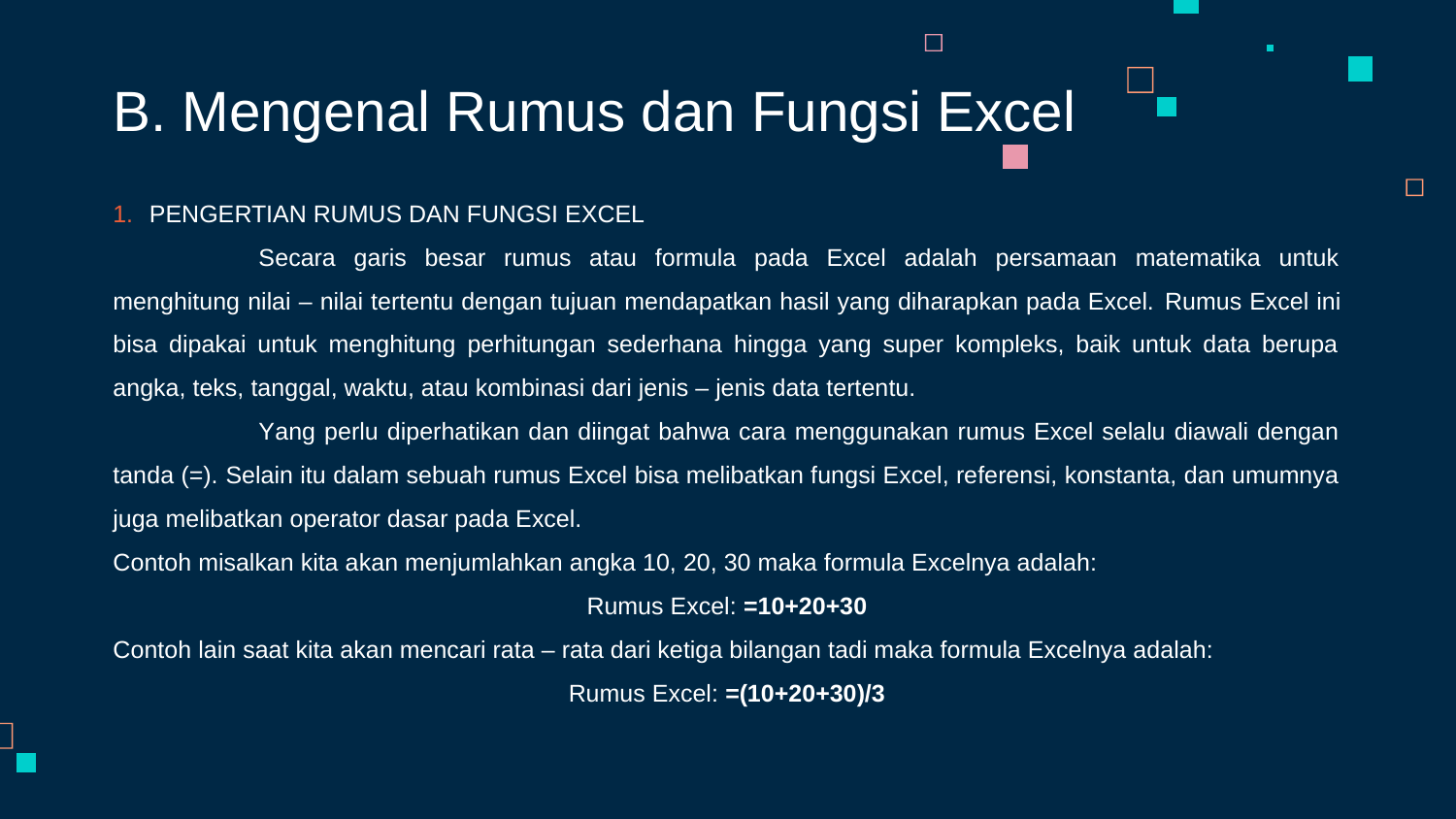

# B. Mengenal Rumus dan Fungsi Excel
PENGERTIAN RUMUS DAN FUNGSI EXCEL
	Secara garis besar rumus atau formula pada Excel adalah persamaan matematika untuk menghitung nilai – nilai tertentu dengan tujuan mendapatkan hasil yang diharapkan pada Excel. Rumus Excel ini bisa dipakai untuk menghitung perhitungan sederhana hingga yang super kompleks, baik untuk data berupa angka, teks, tanggal, waktu, atau kombinasi dari jenis – jenis data tertentu.
	Yang perlu diperhatikan dan diingat bahwa cara menggunakan rumus Excel selalu diawali dengan tanda (=). Selain itu dalam sebuah rumus Excel bisa melibatkan fungsi Excel, referensi, konstanta, dan umumnya juga melibatkan operator dasar pada Excel.
Contoh misalkan kita akan menjumlahkan angka 10, 20, 30 maka formula Excelnya adalah:
Rumus Excel: =10+20+30
Contoh lain saat kita akan mencari rata – rata dari ketiga bilangan tadi maka formula Excelnya adalah:
Rumus Excel: =(10+20+30)/3